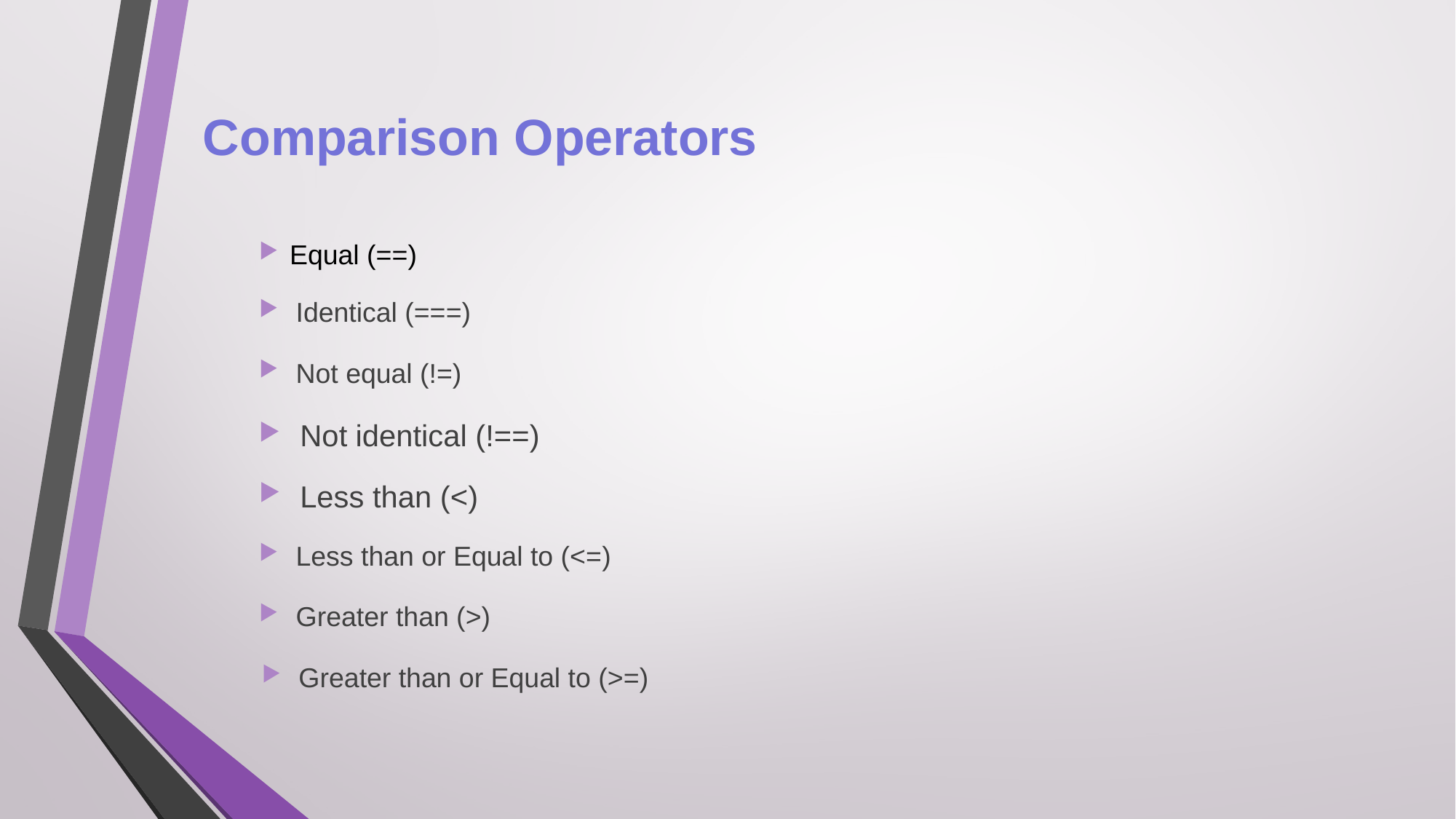

# Comparison Operators
Equal (==)
Identical (===)
Not equal (!=)
Not identical (!==)
Less than (<)
Less than or Equal to (<=)
Greater than (>)
Greater than or Equal to (>=)